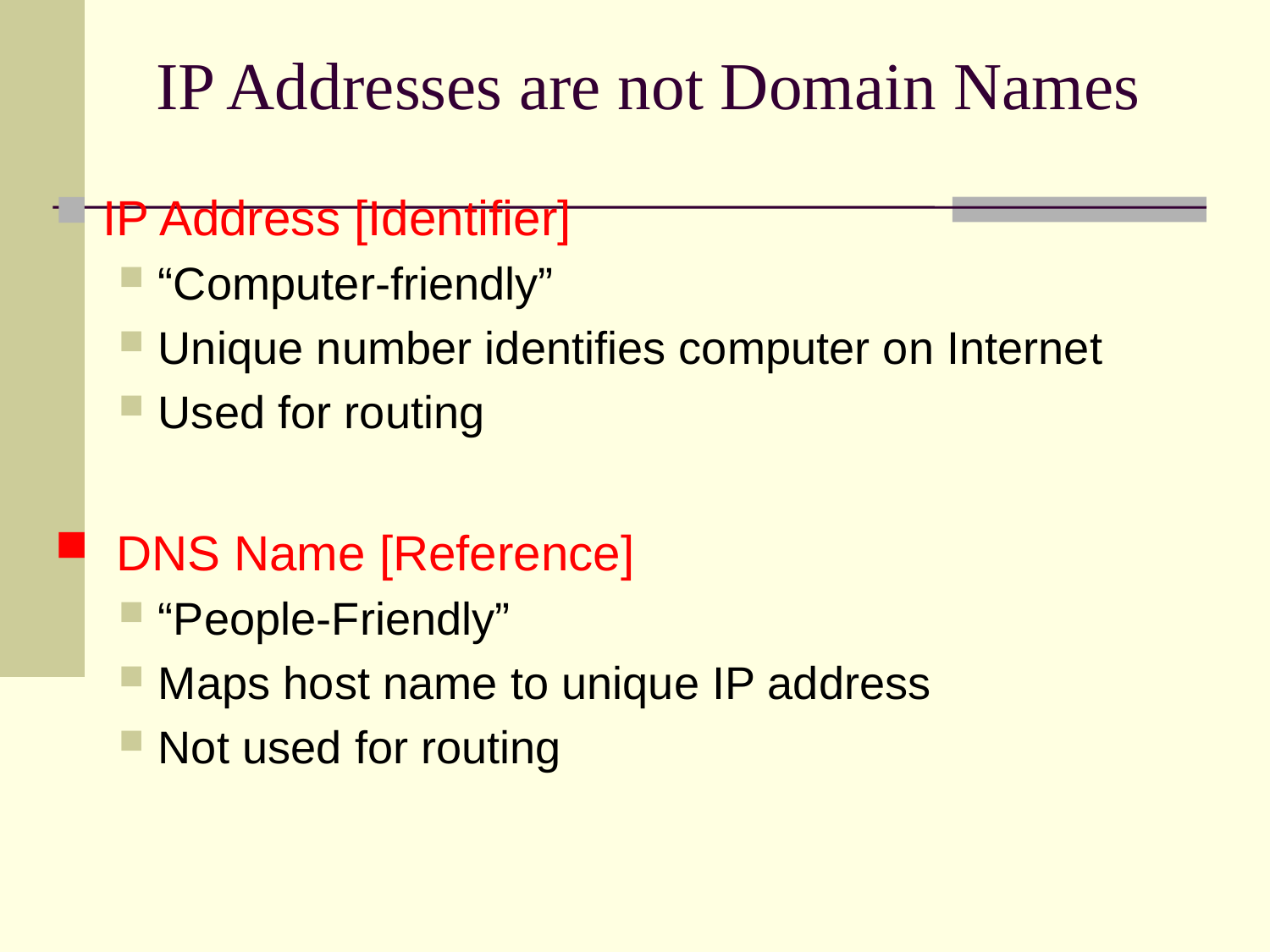

# IP Addresses are not Domain Names
IP Address [Identifier]
“Computer-friendly”
Unique number identifies computer on Internet
Used for routing

 DNS Name [Reference]
“People-Friendly”
Maps host name to unique IP address
Not used for routing